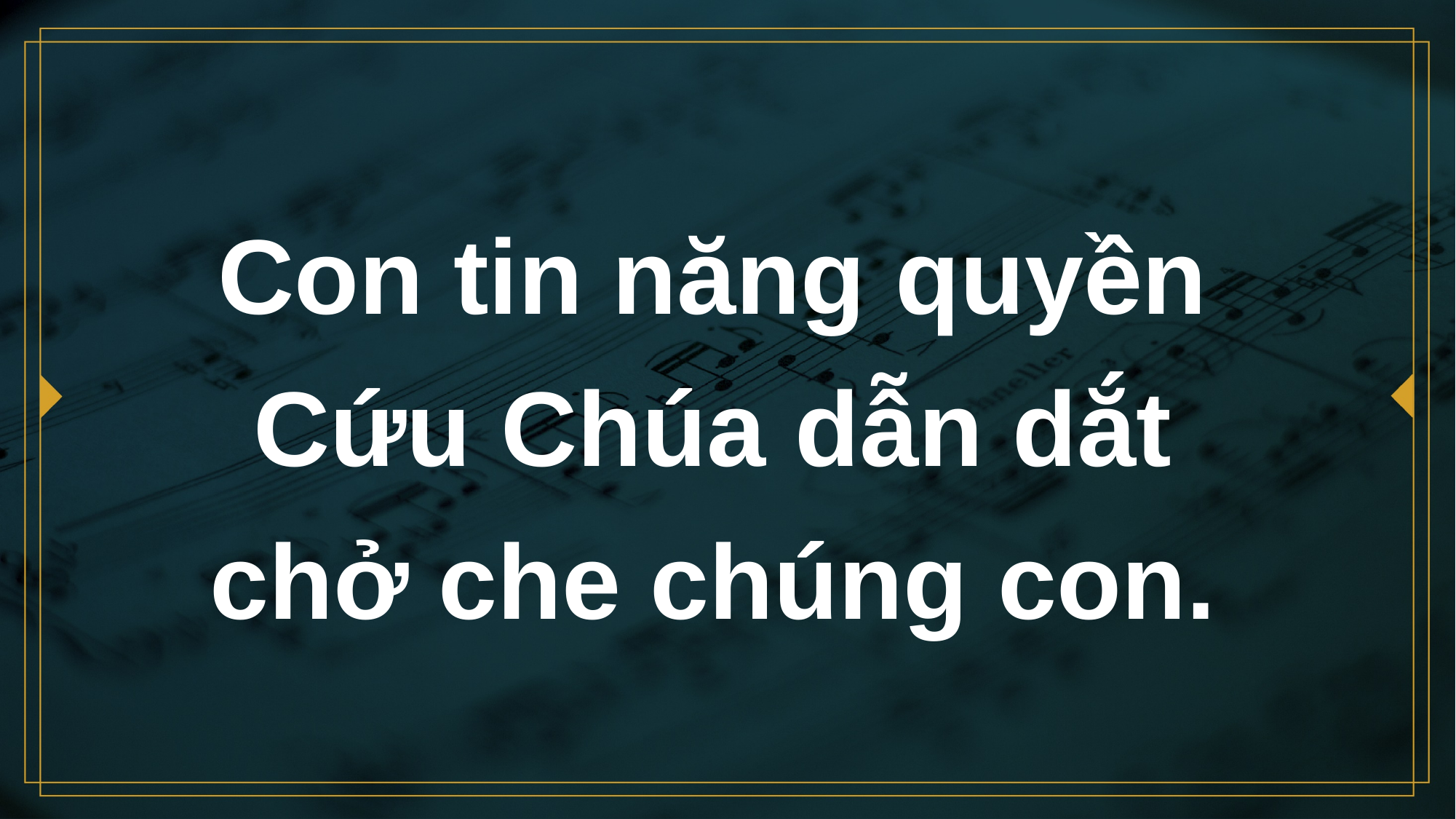

# Con tin năng quyền Cứu Chúa dẫn dắt chở che chúng con.